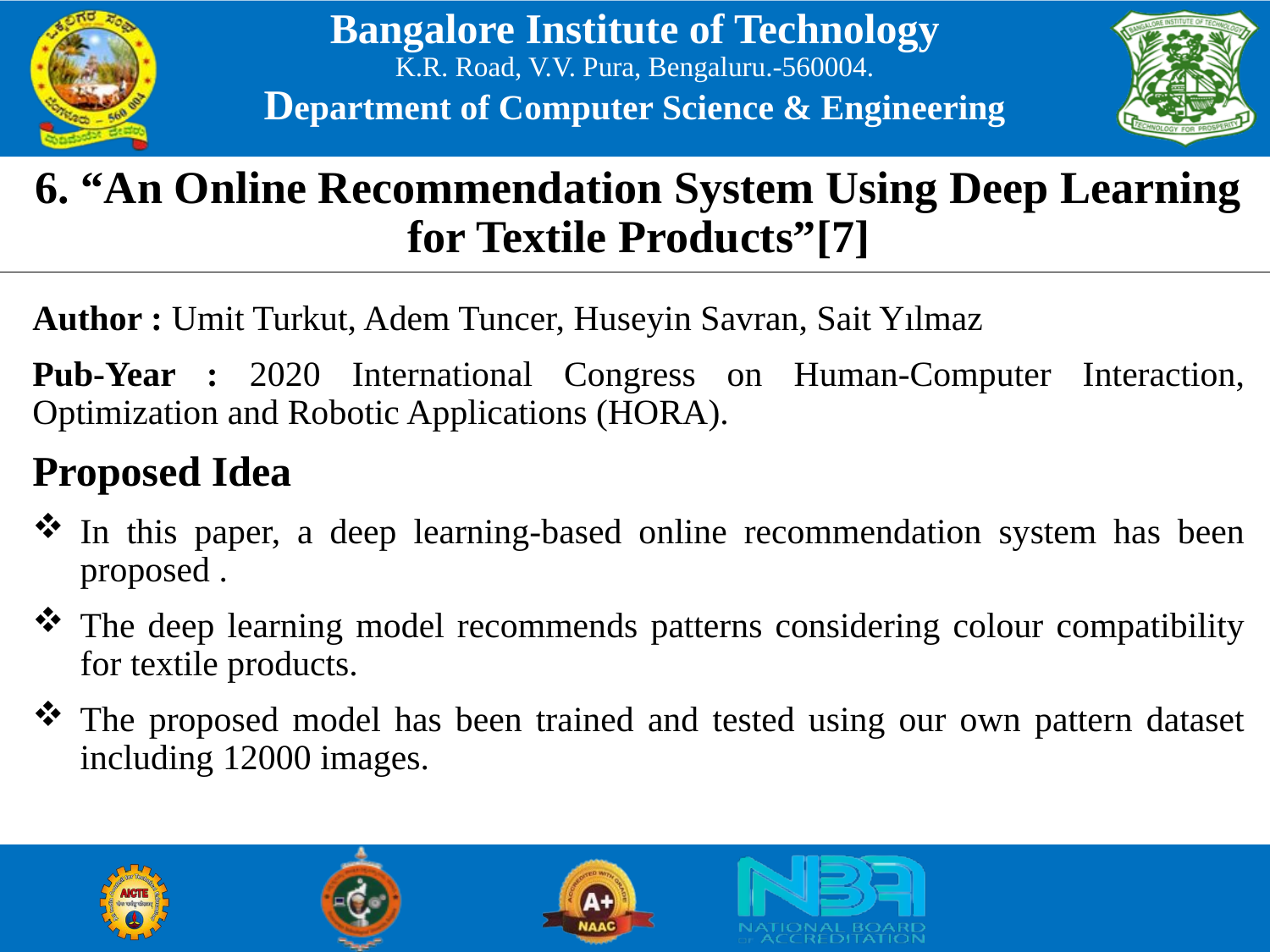

6. “An Online Recommendation System Using Deep Learning for Textile Products”[7]

Author : Umit Turkut, Adem Tuncer, Huseyin Savran, Sait Yılmaz
Pub-Year : 2020 International Congress on Human-Computer Interaction, Optimization and Robotic Applications (HORA).
Proposed Idea
In this paper, a deep learning-based online recommendation system has been proposed .
The deep learning model recommends patterns considering colour compatibility for textile products.
The proposed model has been trained and tested using our own pattern dataset including 12000 images.